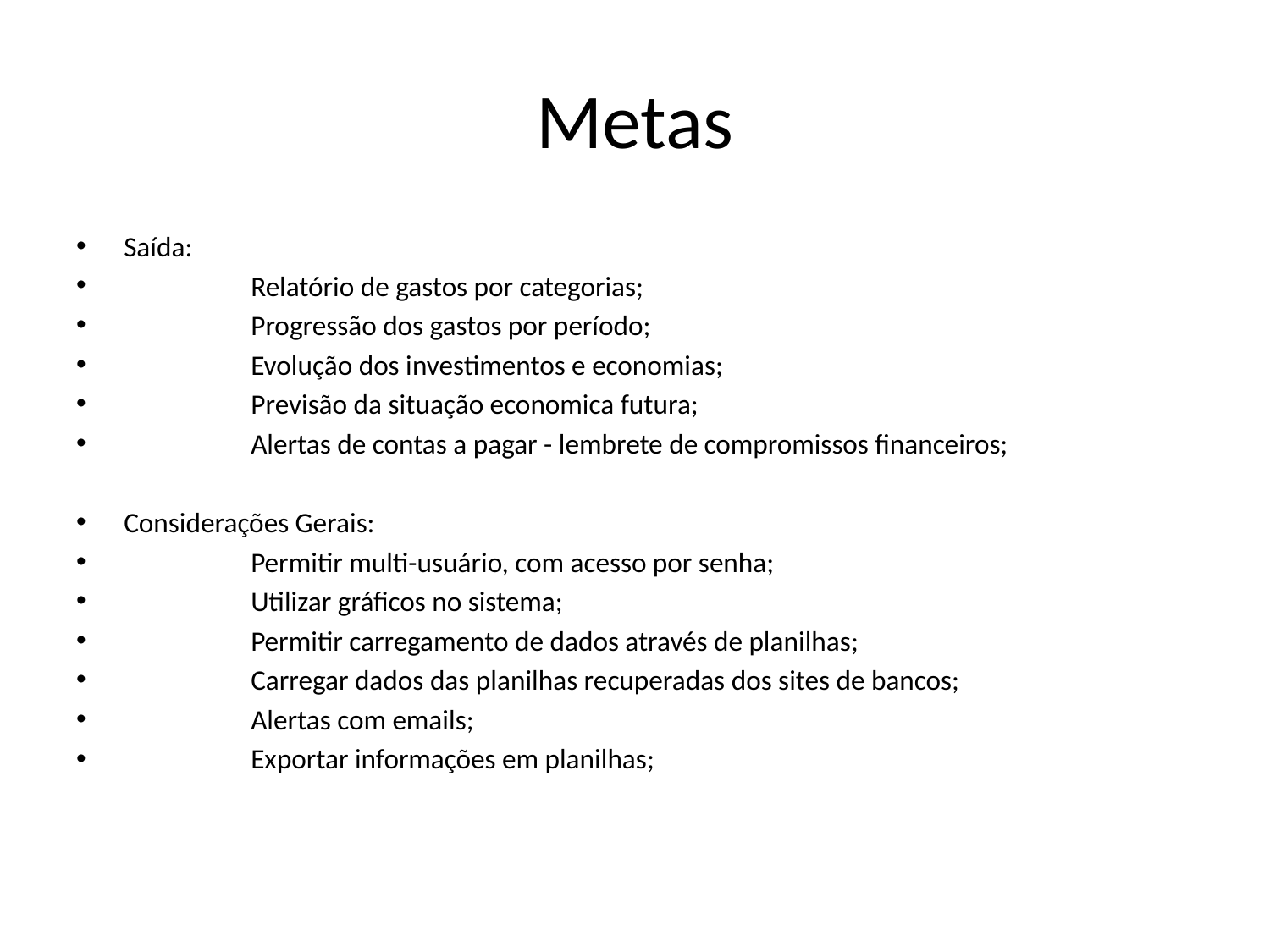

# Metas
Saída:
	Relatório de gastos por categorias;
	Progressão dos gastos por período;
	Evolução dos investimentos e economias;
	Previsão da situação economica futura;
	Alertas de contas a pagar - lembrete de compromissos financeiros;

Considerações Gerais:
	Permitir multi-usuário, com acesso por senha;
	Utilizar gráficos no sistema;
	Permitir carregamento de dados através de planilhas;
	Carregar dados das planilhas recuperadas dos sites de bancos;
	Alertas com emails;
	Exportar informações em planilhas;